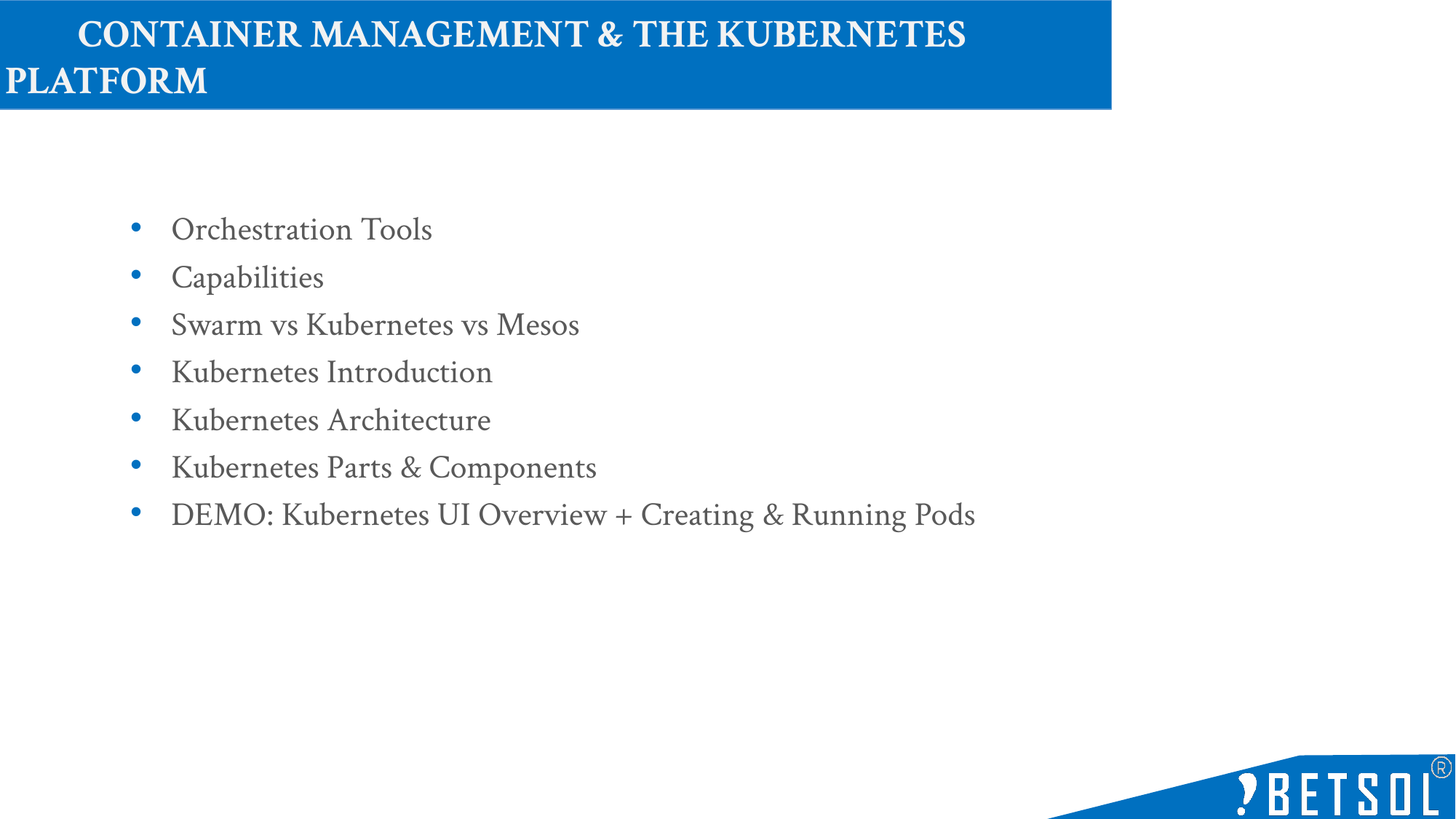

Container Management & the Kubernetes Platform

Orchestration Tools
Capabilities
Swarm vs Kubernetes vs Mesos
Kubernetes Introduction
Kubernetes Architecture
Kubernetes Parts & Components
DEMO: Kubernetes UI Overview + Creating & Running Pods